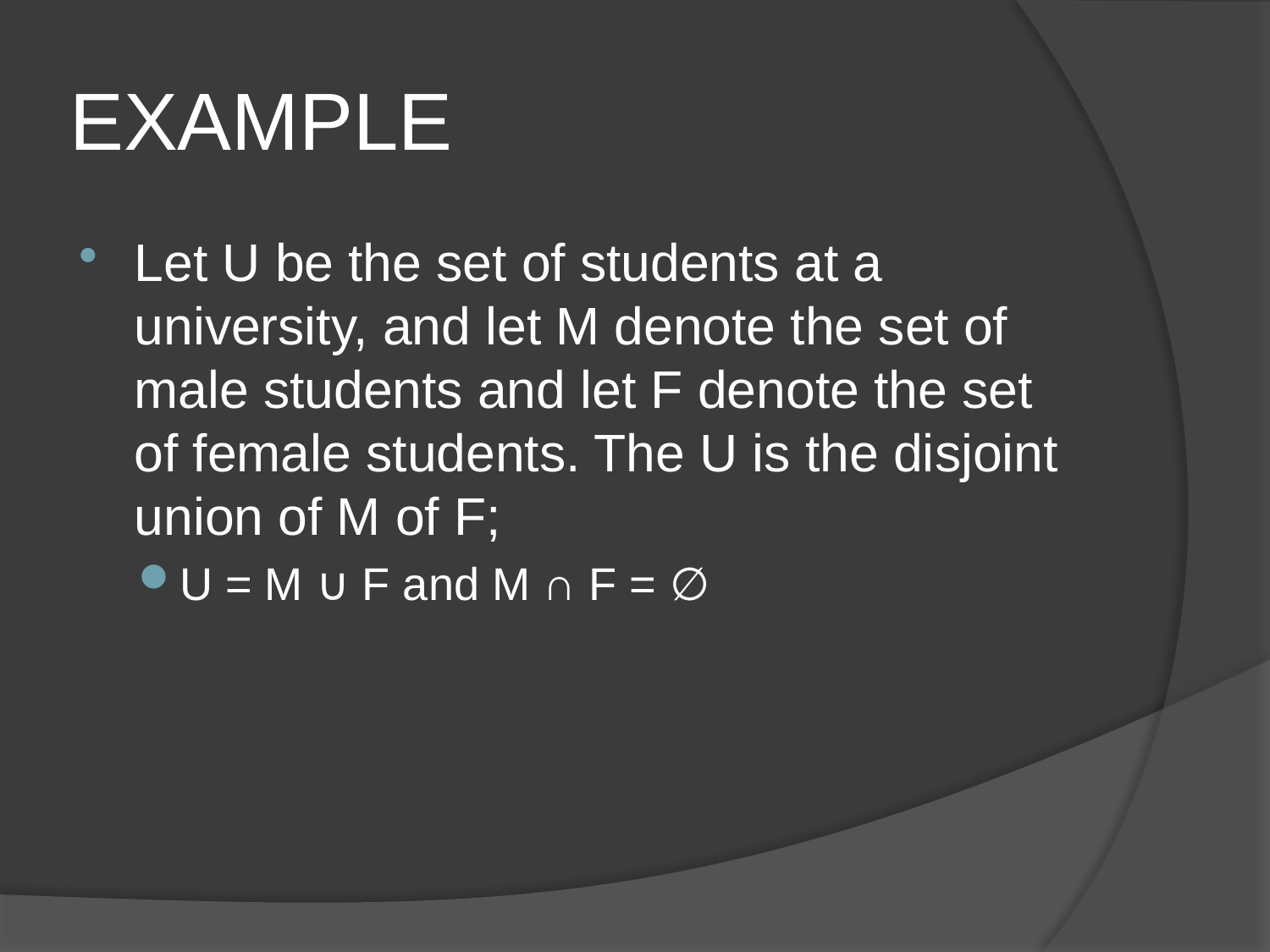

# EXAMPLE
Let U be the set of students at a university, and let M denote the set of male students and let F denote the set of female students. The U is the disjoint union of M of F;
U = M ∪ F and M ∩ F = ∅